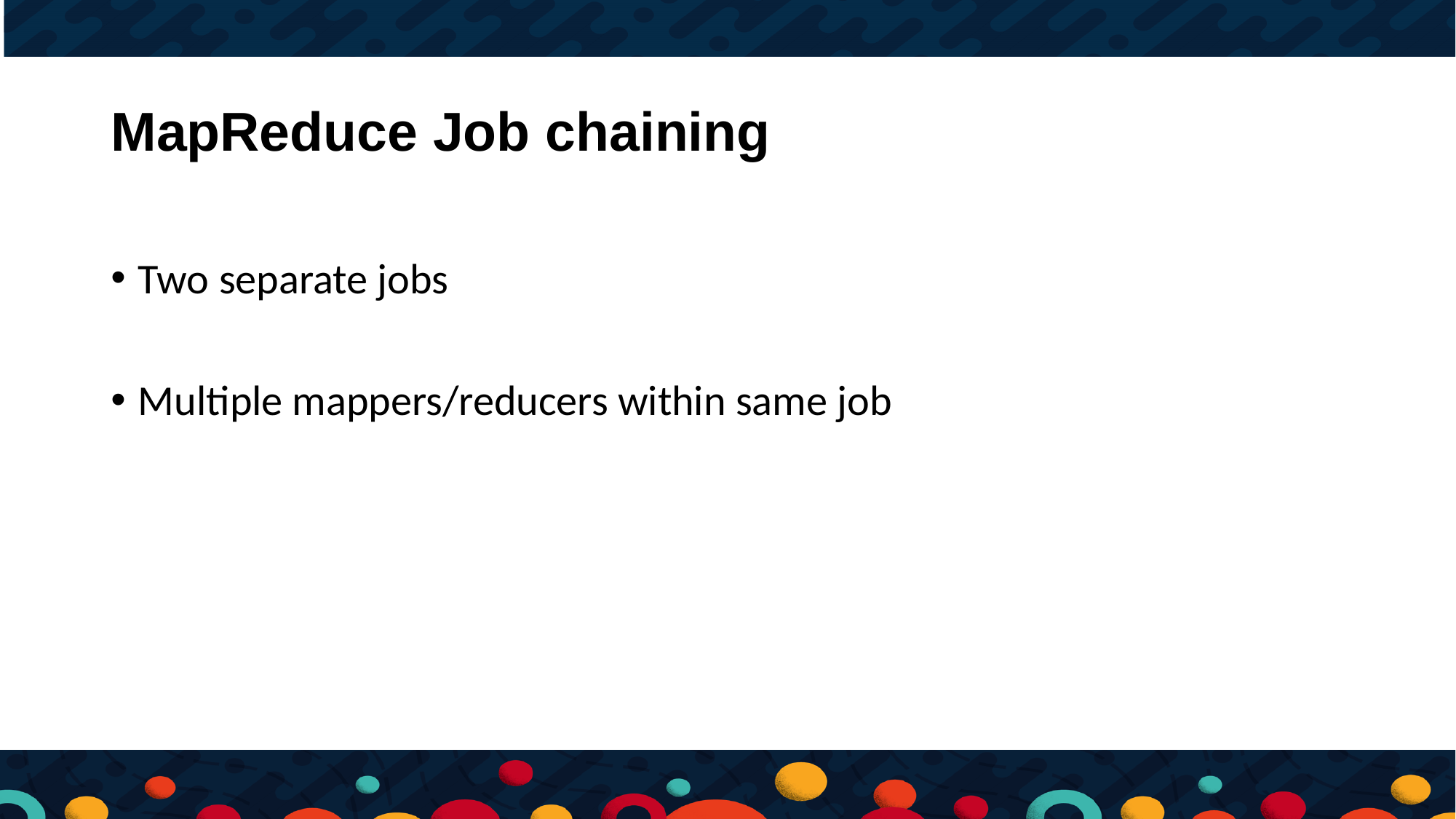

# MapReduce Job chaining

Two separate jobs

Multiple mappers/reducers within same job